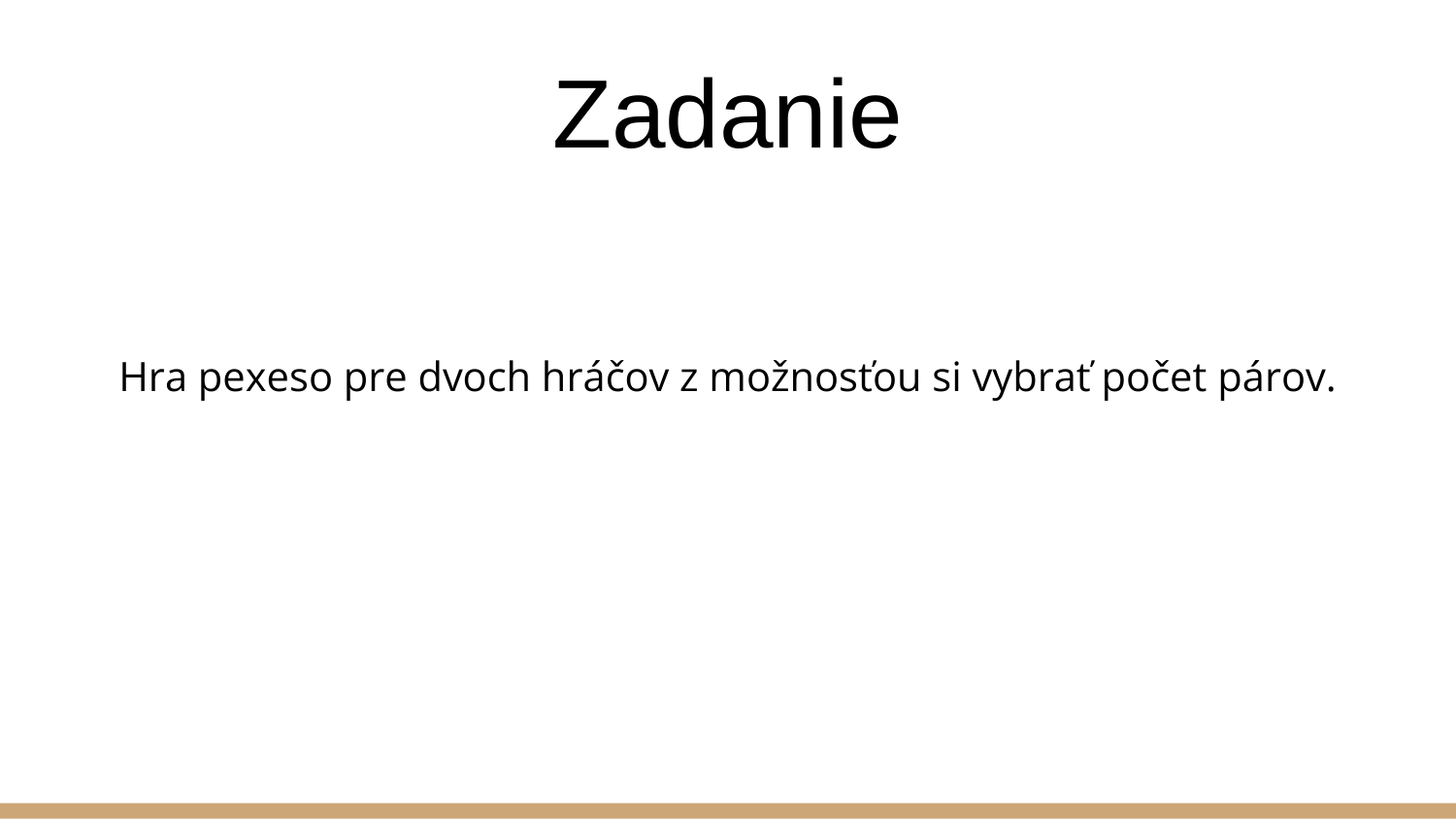

# Zadanie
Hra pexeso pre dvoch hráčov z možnosťou si vybrať počet párov.